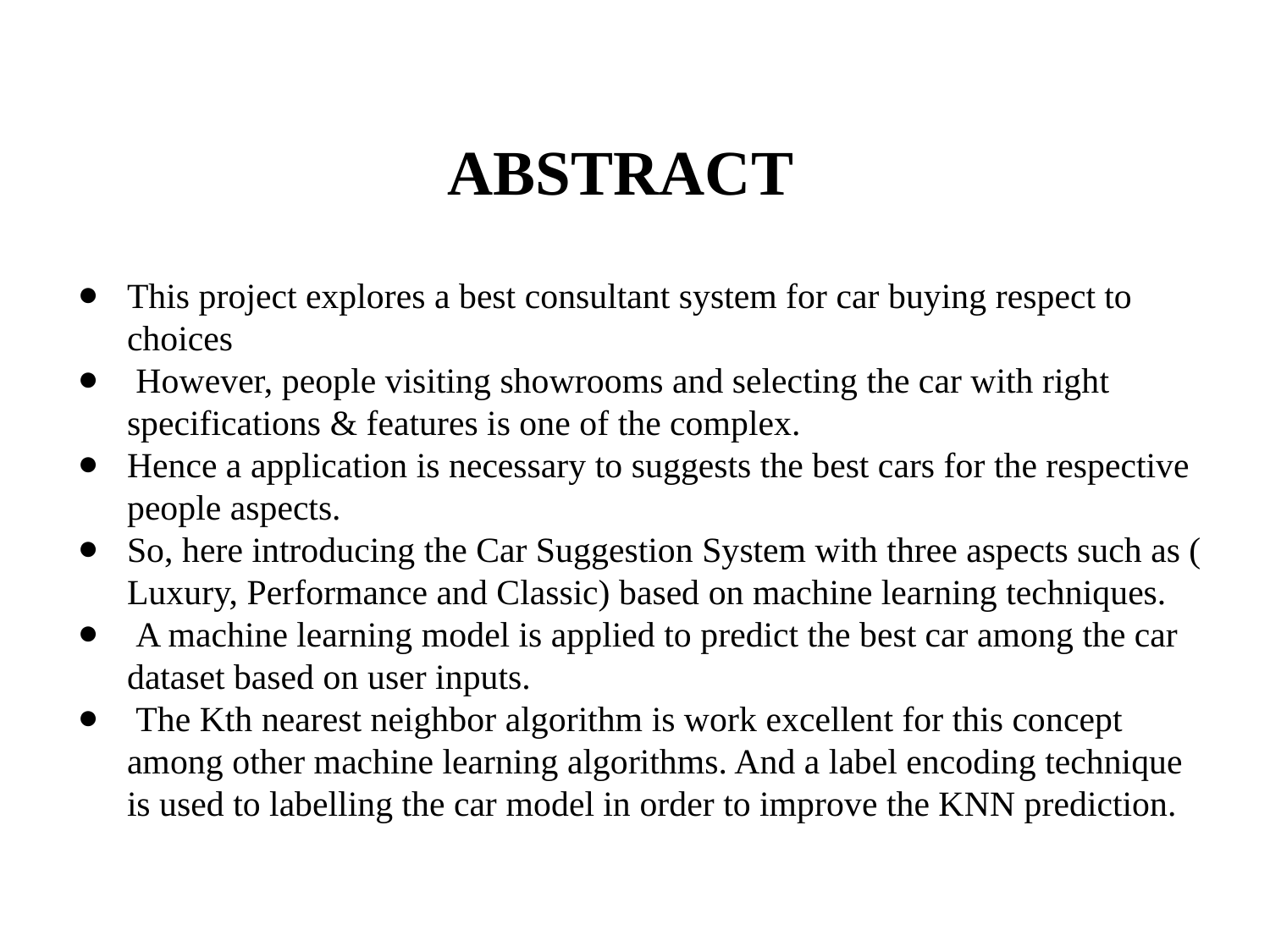

This project explores a best consultant system for car buying respect to choices
 However, people visiting showrooms and selecting the car with right specifications & features is one of the complex.
Hence a application is necessary to suggests the best cars for the respective people aspects.
So, here introducing the Car Suggestion System with three aspects such as ( Luxury, Performance and Classic) based on machine learning techniques.
 A machine learning model is applied to predict the best car among the car dataset based on user inputs.
 The Kth nearest neighbor algorithm is work excellent for this concept among other machine learning algorithms. And a label encoding technique is used to labelling the car model in order to improve the KNN prediction.
# ABSTRACT